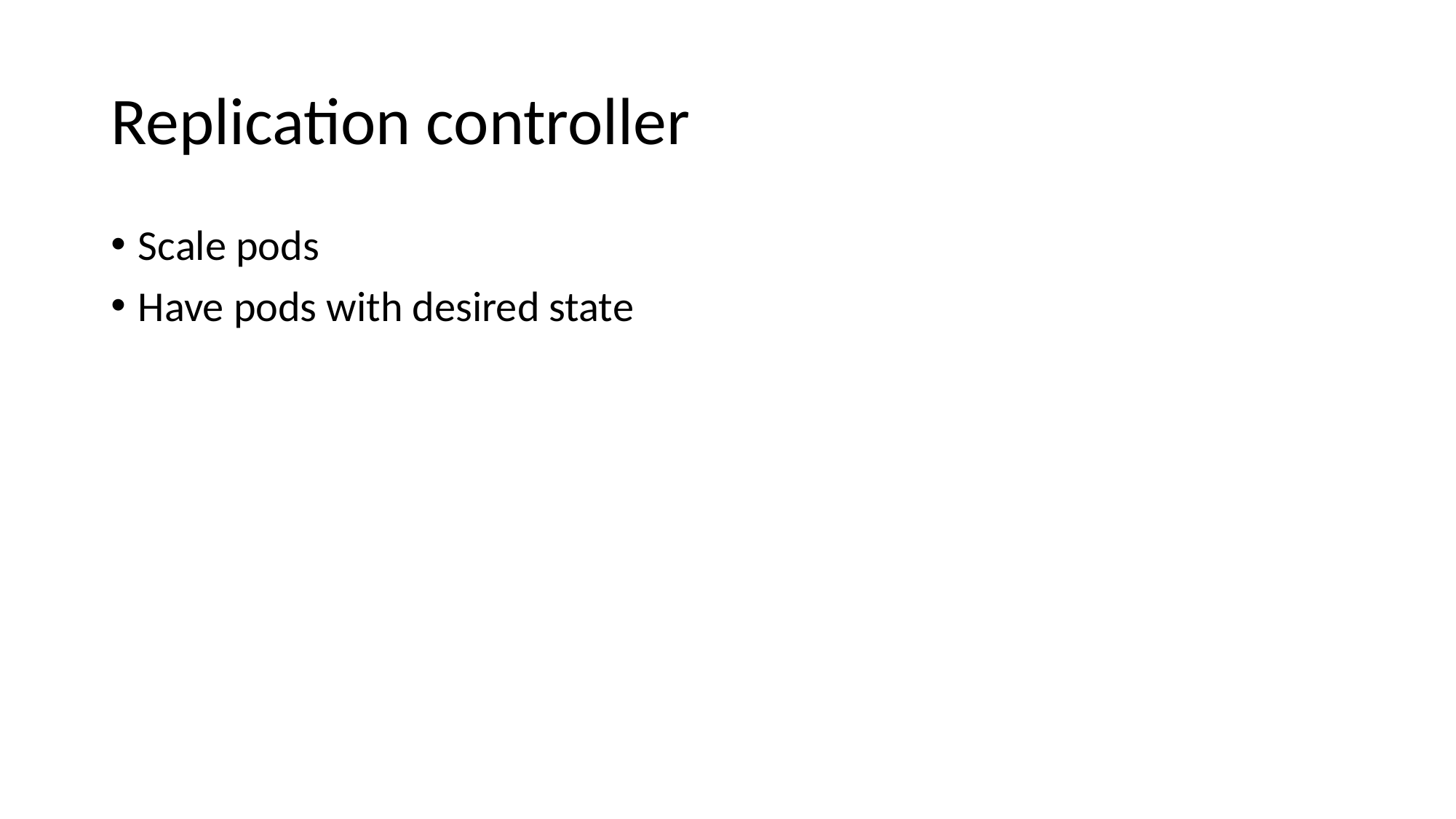

# Replication controller
Scale pods
Have pods with desired state